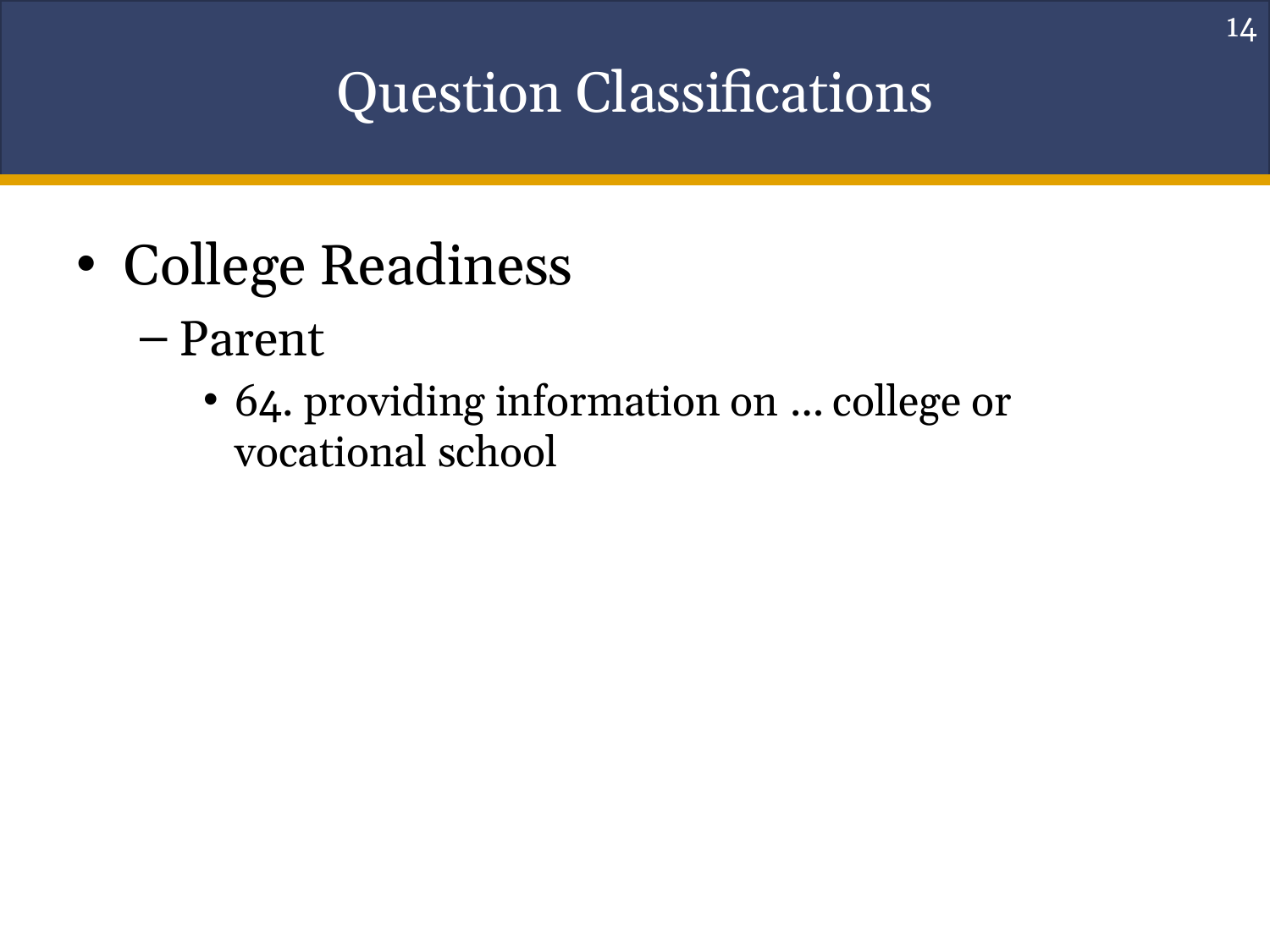

14
# Question Classifications
College Readiness
Parent
64. providing information on … college or vocational school